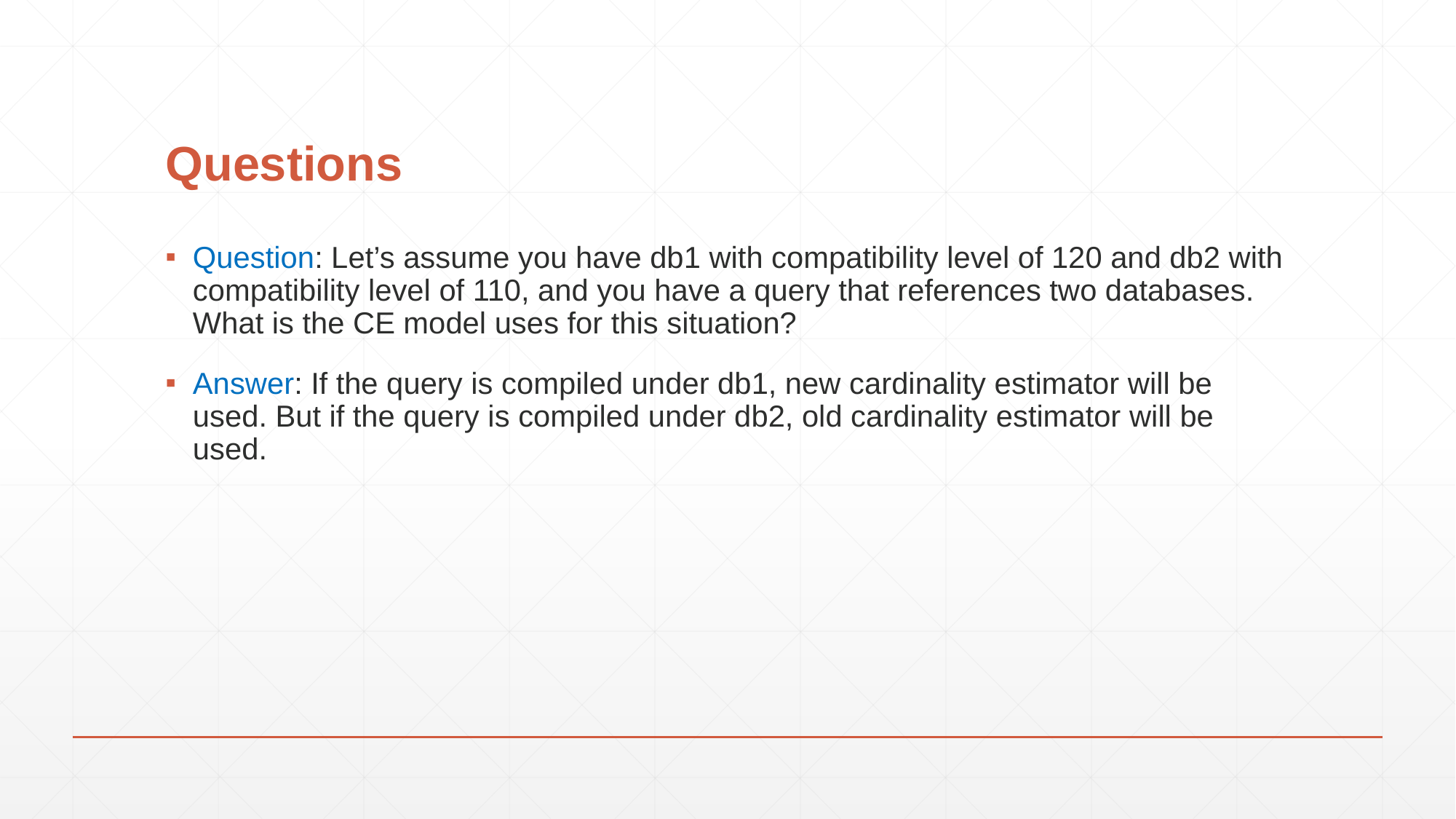

# Questions
Question: Let’s assume you have db1 with compatibility level of 120 and db2 with compatibility level of 110, and you have a query that references two databases. What is the CE model uses for this situation?
Answer: If the query is compiled under db1, new cardinality estimator will be used. But if the query is compiled under db2, old cardinality estimator will be used.